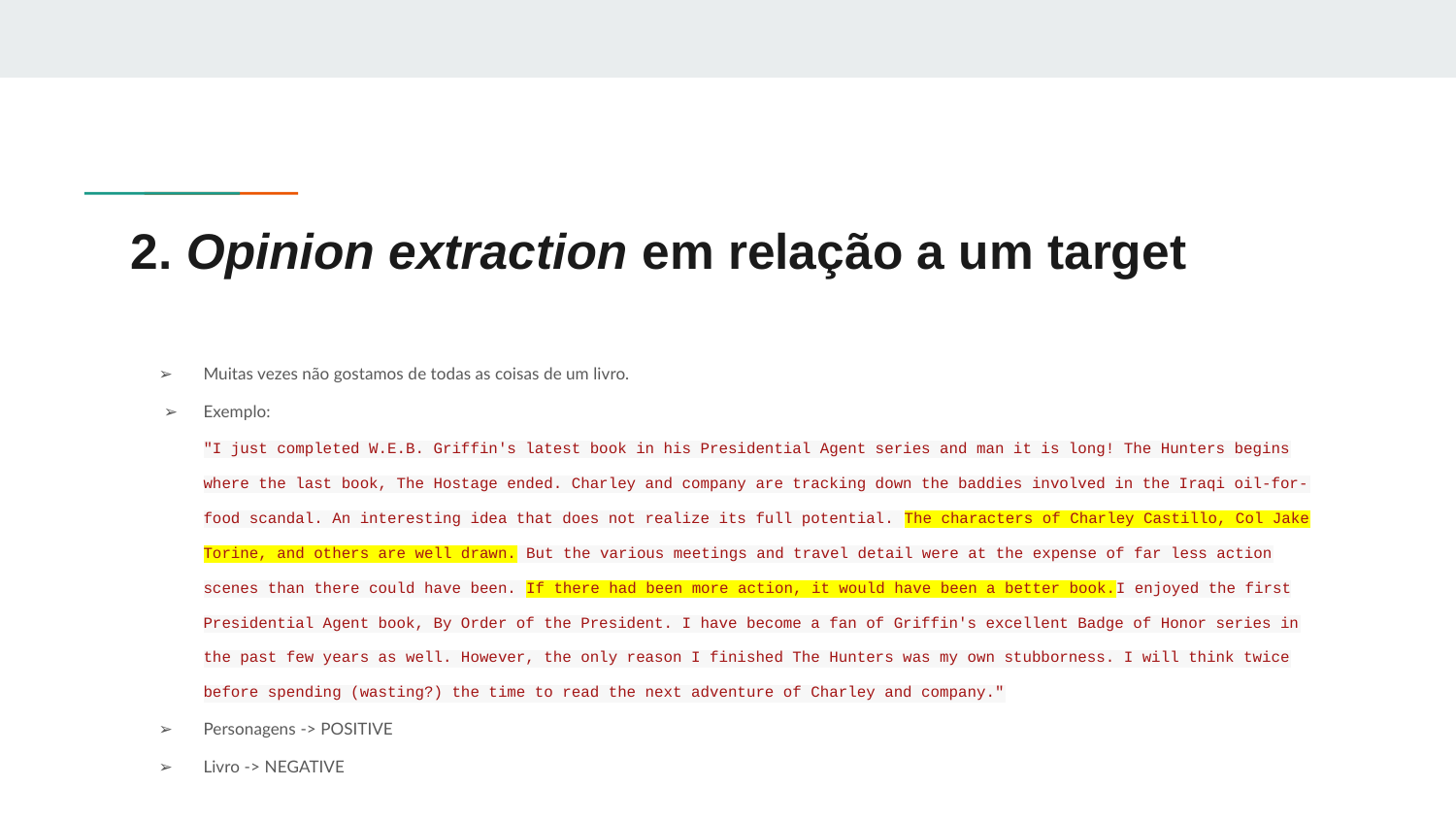

# 2. Opinion extraction em relação a um target
Muitas vezes não gostamos de todas as coisas de um livro.
Exemplo:
"I just completed W.E.B. Griffin's latest book in his Presidential Agent series and man it is long! The Hunters begins where the last book, The Hostage ended. Charley and company are tracking down the baddies involved in the Iraqi oil-for-food scandal. An interesting idea that does not realize its full potential. The characters of Charley Castillo, Col Jake Torine, and others are well drawn. But the various meetings and travel detail were at the expense of far less action scenes than there could have been. If there had been more action, it would have been a better book.I enjoyed the first Presidential Agent book, By Order of the President. I have become a fan of Griffin's excellent Badge of Honor series in the past few years as well. However, the only reason I finished The Hunters was my own stubborness. I will think twice before spending (wasting?) the time to read the next adventure of Charley and company."
Personagens -> POSITIVE
Livro -> NEGATIVE